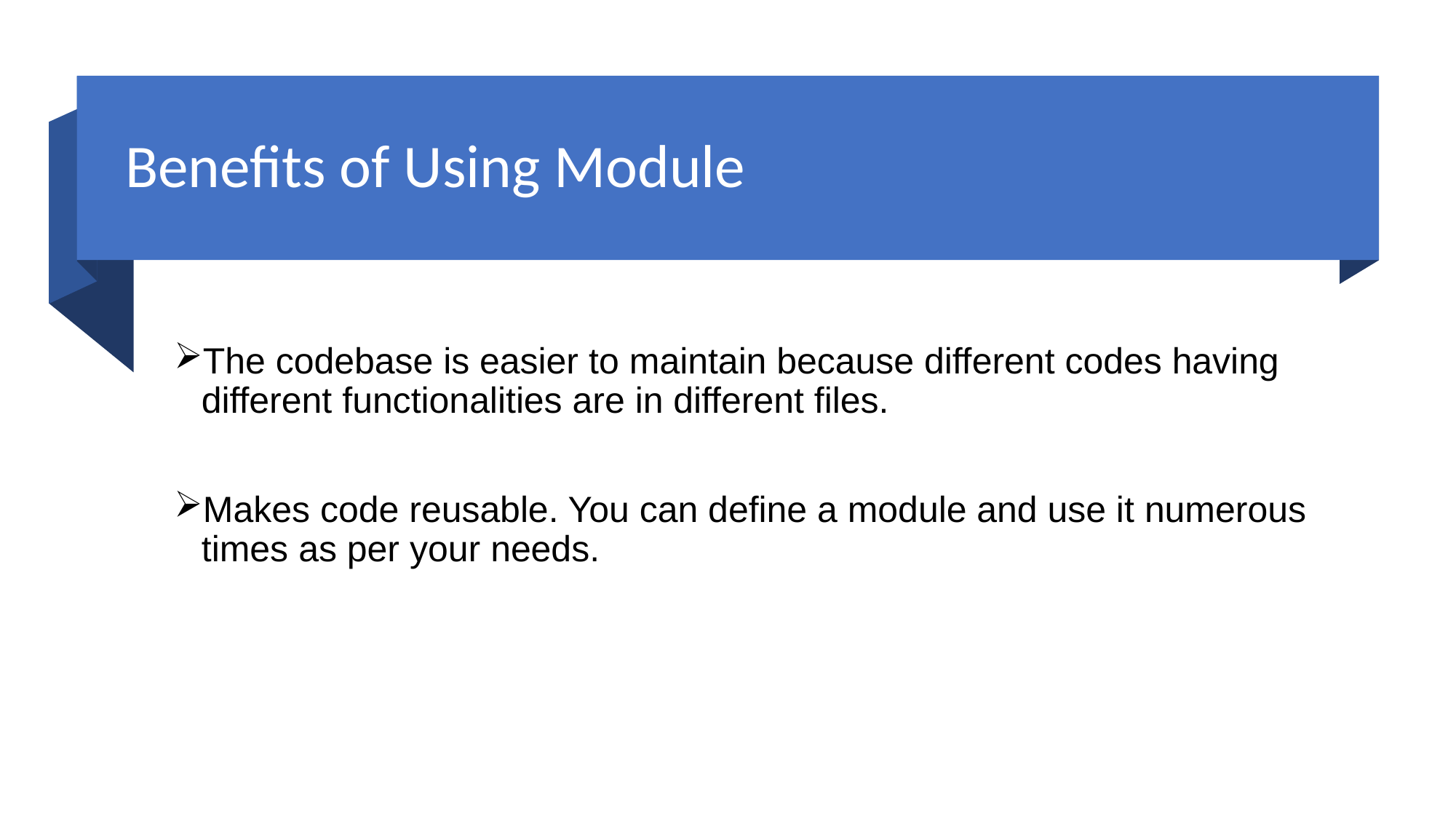

# Benefits of Using Module

The codebase is easier to maintain because different codes having different functionalities are in different files.

Makes code reusable. You can define a module and use it numerous times as per your needs.